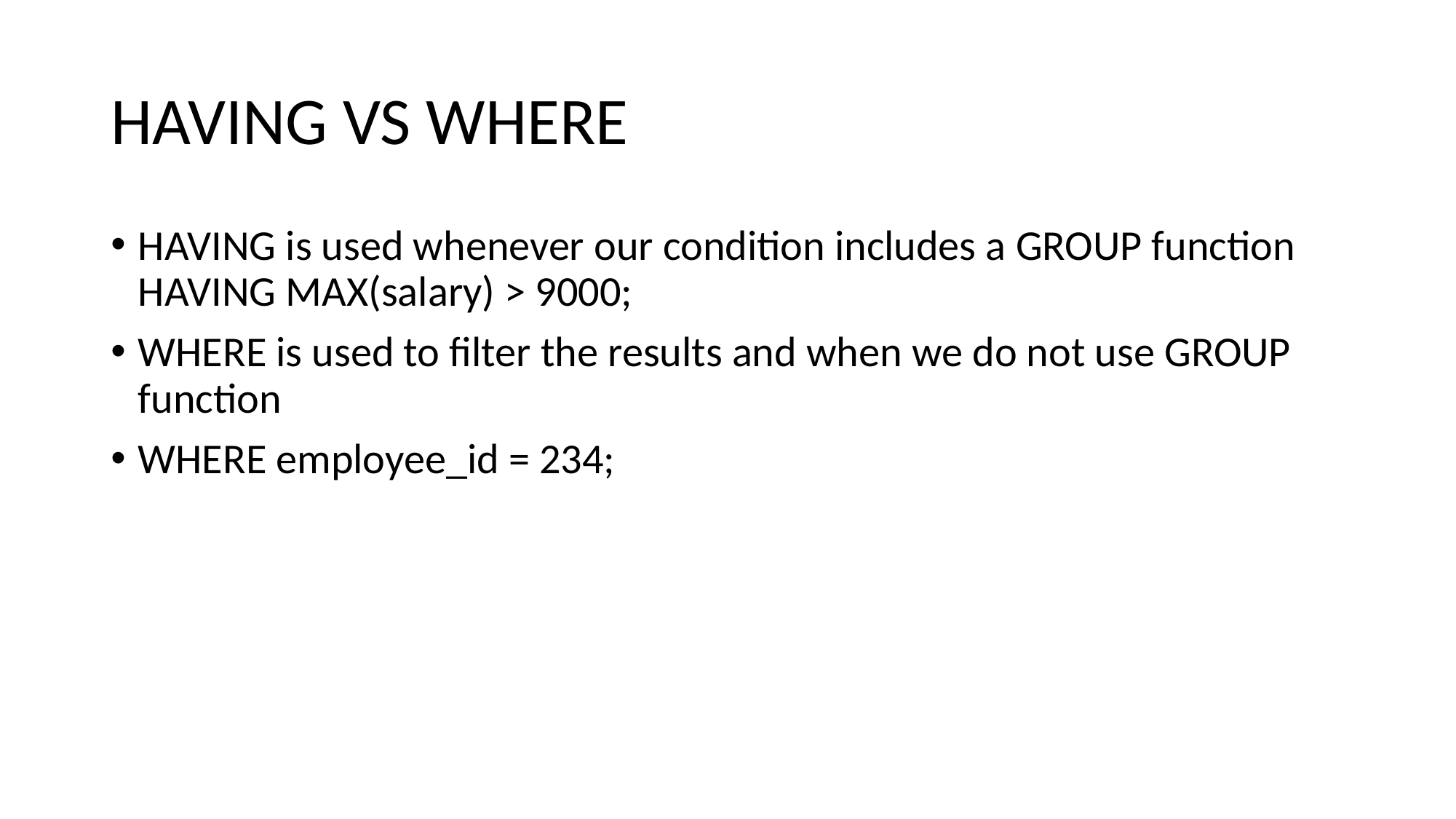

# HAVING VS WHERE
HAVING is used whenever our condition includes a GROUP function HAVING MAX(salary) > 9000;
WHERE is used to filter the results and when we do not use GROUP function
WHERE employee_id = 234;